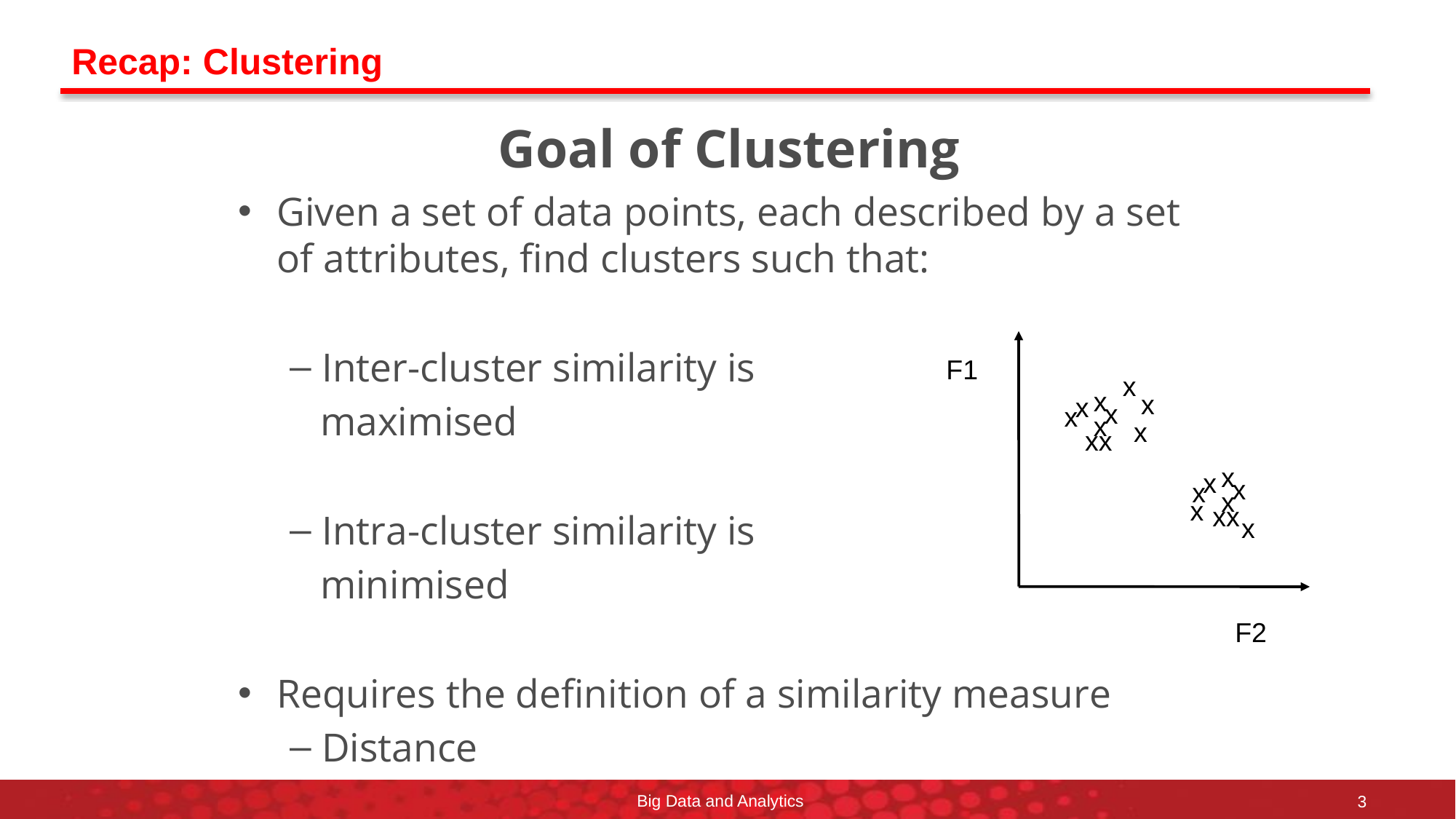

# Recap: Clustering
Goal of Clustering
Given a set of data points, each described by a set of attributes, find clusters such that:

Inter-cluster similarity is
   maximised

Intra-cluster similarity is
   minimised

Requires the definition of a similarity measure
Distance

F1
x
x
x
x
x
x
x
x
xx
x
x
x
x
x
x
xx
x

F2
Big Data and Analytics
3